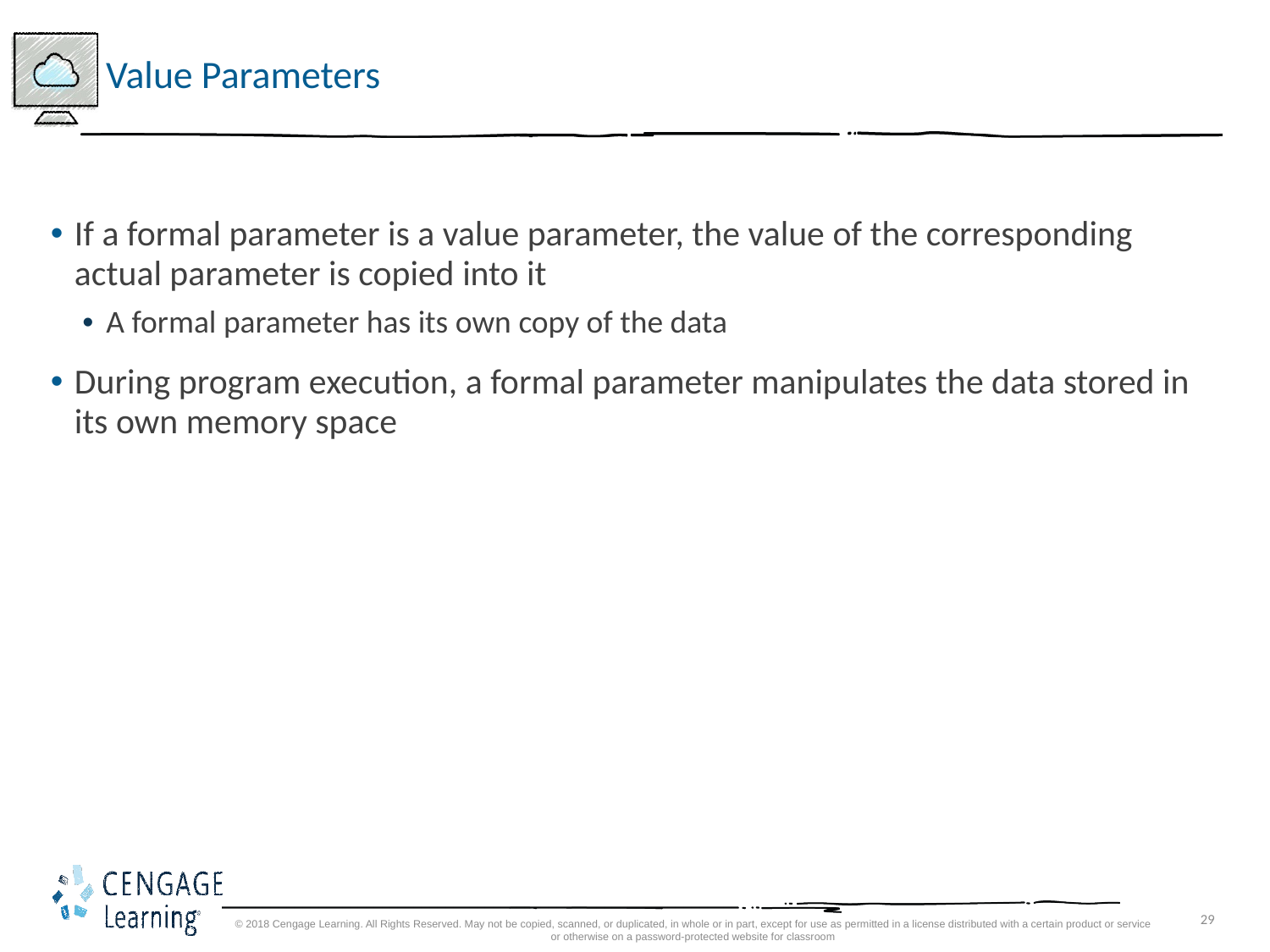

# Value Parameters
If a formal parameter is a value parameter, the value of the corresponding actual parameter is copied into it
A formal parameter has its own copy of the data
During program execution, a formal parameter manipulates the data stored in its own memory space
© 2018 Cengage Learning. All Rights Reserved. May not be copied, scanned, or duplicated, in whole or in part, except for use as permitted in a license distributed with a certain product or service or otherwise on a password-protected website for classroom